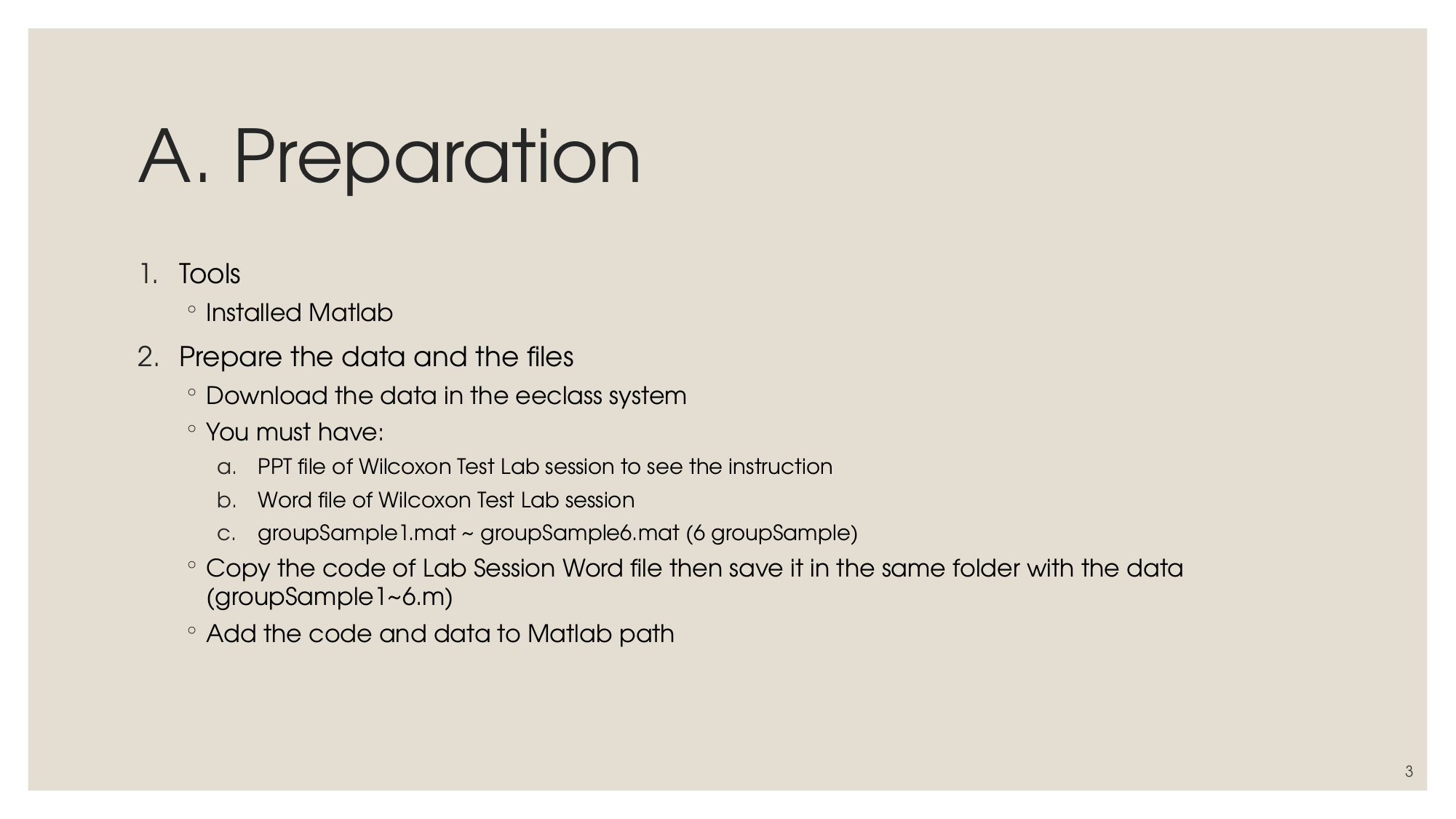

# A. Preparation
Tools
Installed Matlab
Prepare the data and the files
Download the data in the eeclass system
You must have:
PPT file of Wilcoxon Test Lab session to see the instruction
Word file of Wilcoxon Test Lab session
groupSample1.mat ~ groupSample6.mat (6 groupSample)
Copy the code of Lab Session Word file then save it in the same folder with the data (groupSample1~6.m)
Add the code and data to Matlab path
3